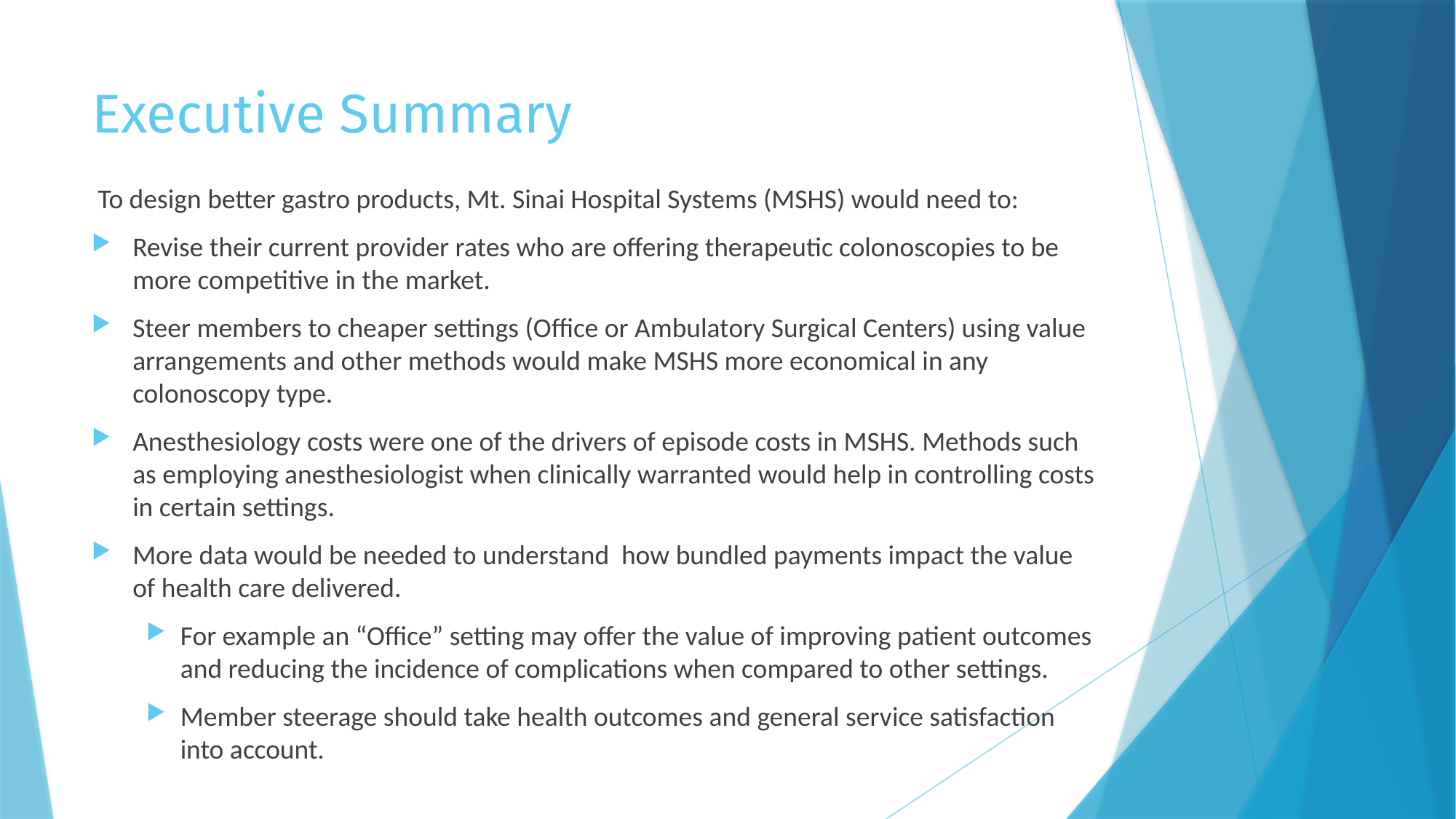

# Executive Summary
 To design better gastro products, Mt. Sinai Hospital Systems (MSHS) would need to:
Revise their current provider rates who are offering therapeutic colonoscopies to be more competitive in the market.
Steer members to cheaper settings (Office or Ambulatory Surgical Centers) using value arrangements and other methods would make MSHS more economical in any colonoscopy type.
Anesthesiology costs were one of the drivers of episode costs in MSHS. Methods such as employing anesthesiologist when clinically warranted would help in controlling costs in certain settings.
More data would be needed to understand  how bundled payments impact the value of health care delivered.
For example an “Office” setting may offer the value of improving patient outcomes and reducing the incidence of complications when compared to other settings.
Member steerage should take health outcomes and general service satisfaction into account.